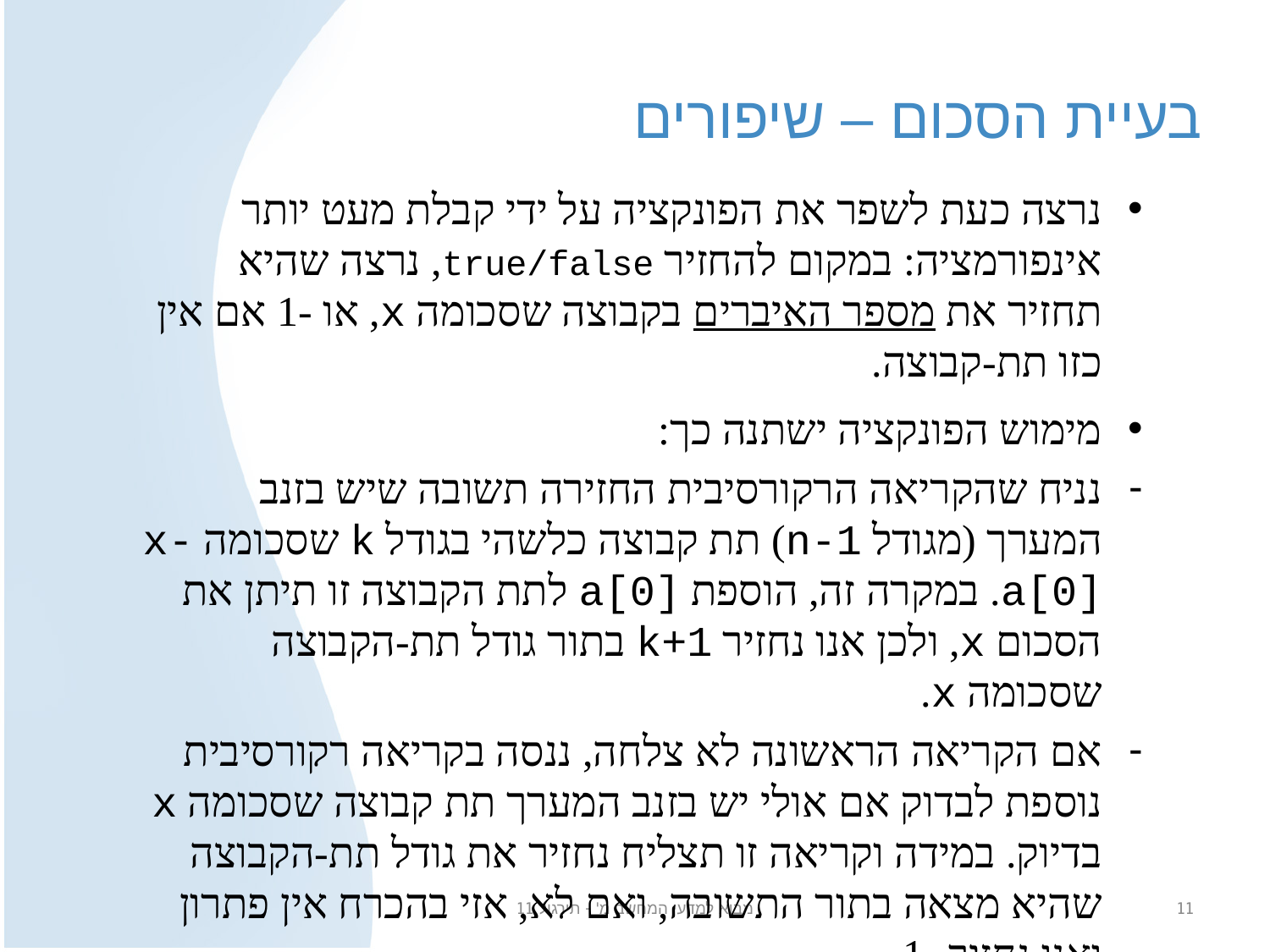

# בעיית הסכום – שיפורים
נרצה כעת לשפר את הפונקציה על ידי קבלת מעט יותר אינפורמציה: במקום להחזיר true/false, נרצה שהיא תחזיר את מספר האיברים בקבוצה שסכומה x, או -1 אם אין כזו תת-קבוצה.
מימוש הפונקציה ישתנה כך:
נניח שהקריאה הרקורסיבית החזירה תשובה שיש בזנב המערך (מגודל n-1) תת קבוצה כלשהי בגודל k שסכומה x-a[0]. במקרה זה, הוספת a[0] לתת הקבוצה זו תיתן את הסכום x, ולכן אנו נחזיר k+1 בתור גודל תת-הקבוצה שסכומה x.
אם הקריאה הראשונה לא צלחה, ננסה בקריאה רקורסיבית נוספת לבדוק אם אולי יש בזנב המערך תת קבוצה שסכומה x בדיוק. במידה וקריאה זו תצליח נחזיר את גודל תת-הקבוצה שהיא מצאה בתור התשובה, ואם לא, אזי בהכרח אין פתרון ואנו נחזיר -1.
מבוא למדעי המחשב מ' - תירגול 11
11